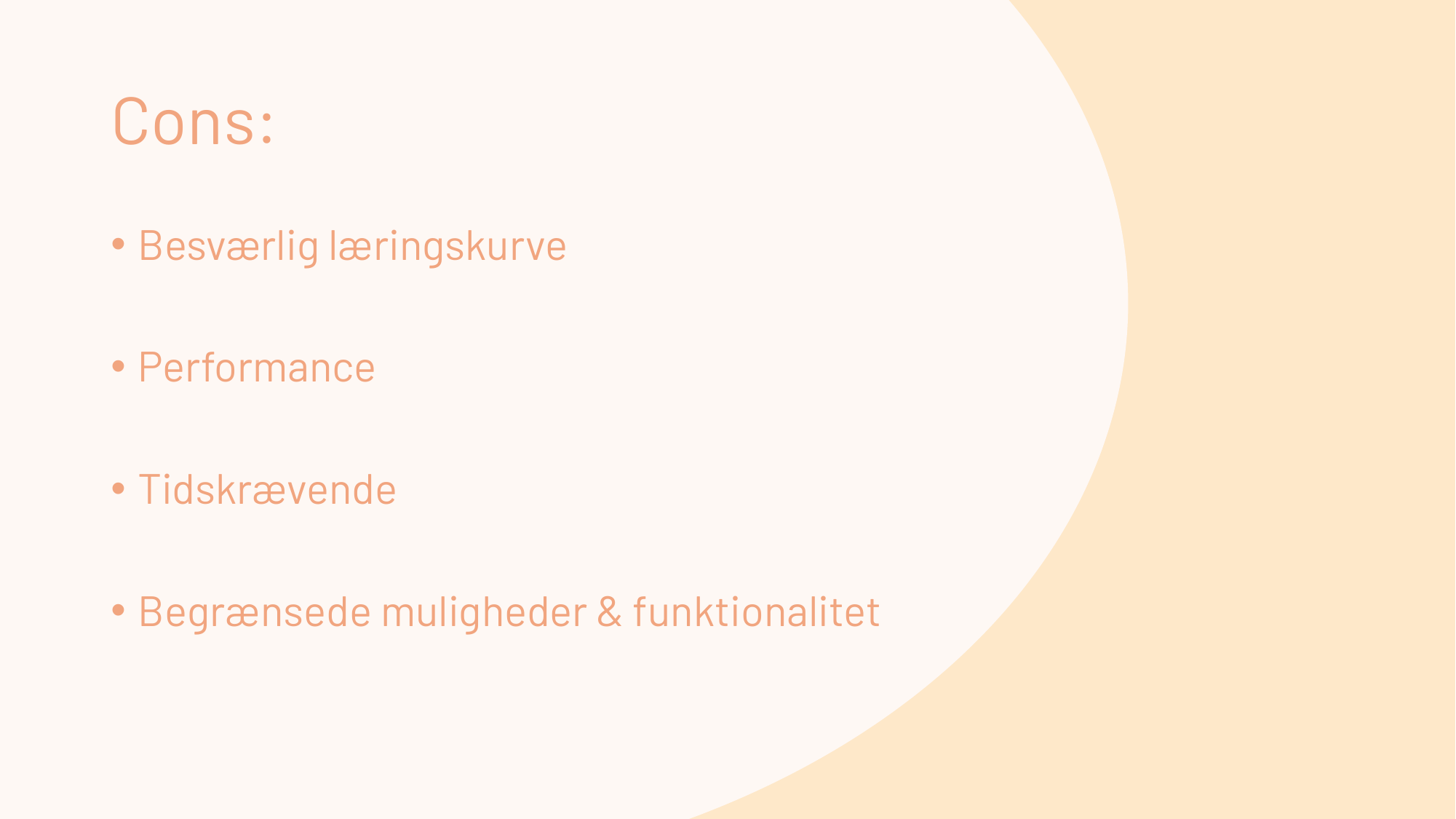

# Cons:
Besværlig læringskurve

Performance

Tidskrævende

Begrænsede muligheder & funktionalitet